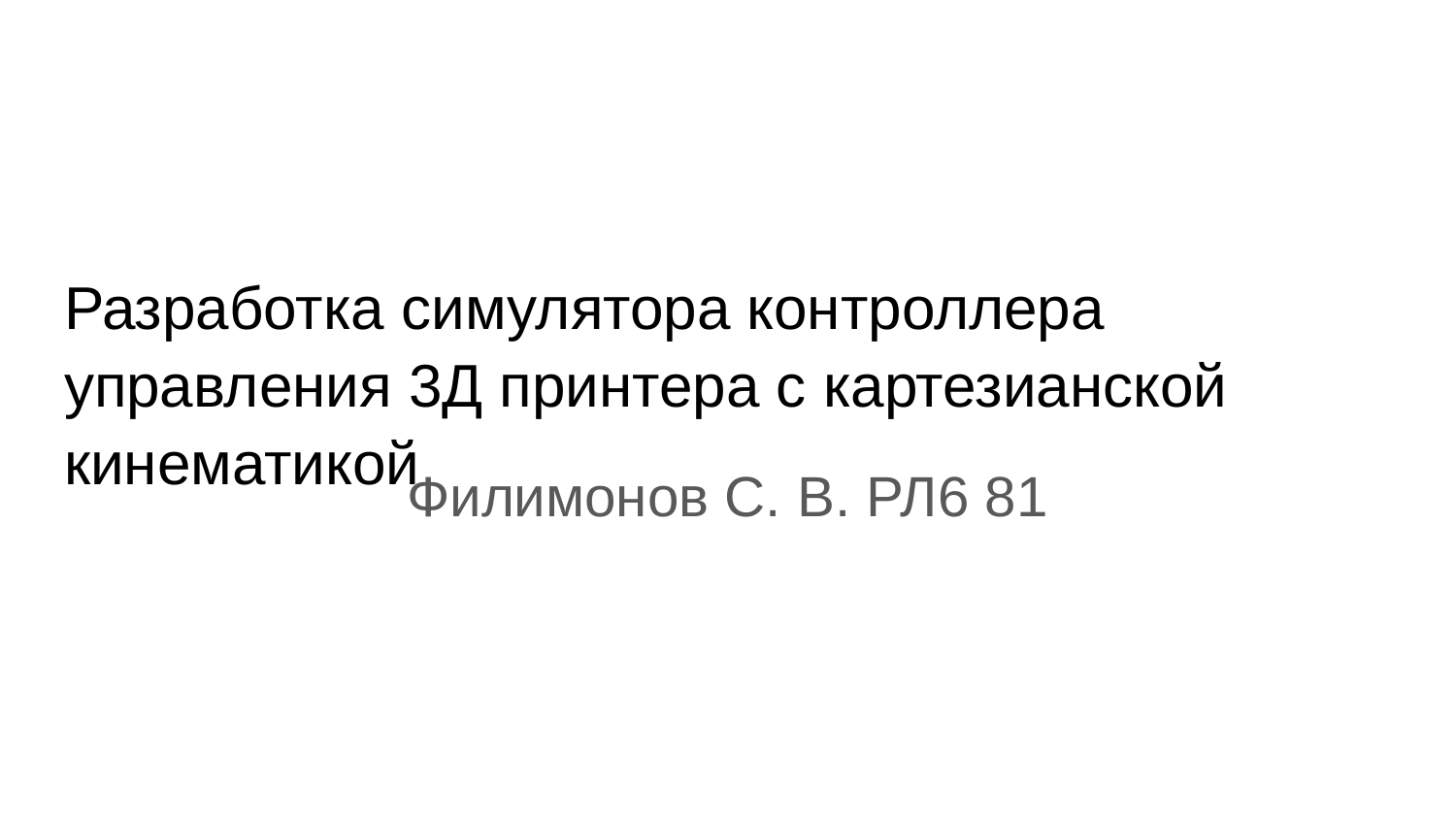

# Разработка симулятора контроллера управления 3Д принтера с картезианской кинематикой

Филимонов С. В. РЛ6 81